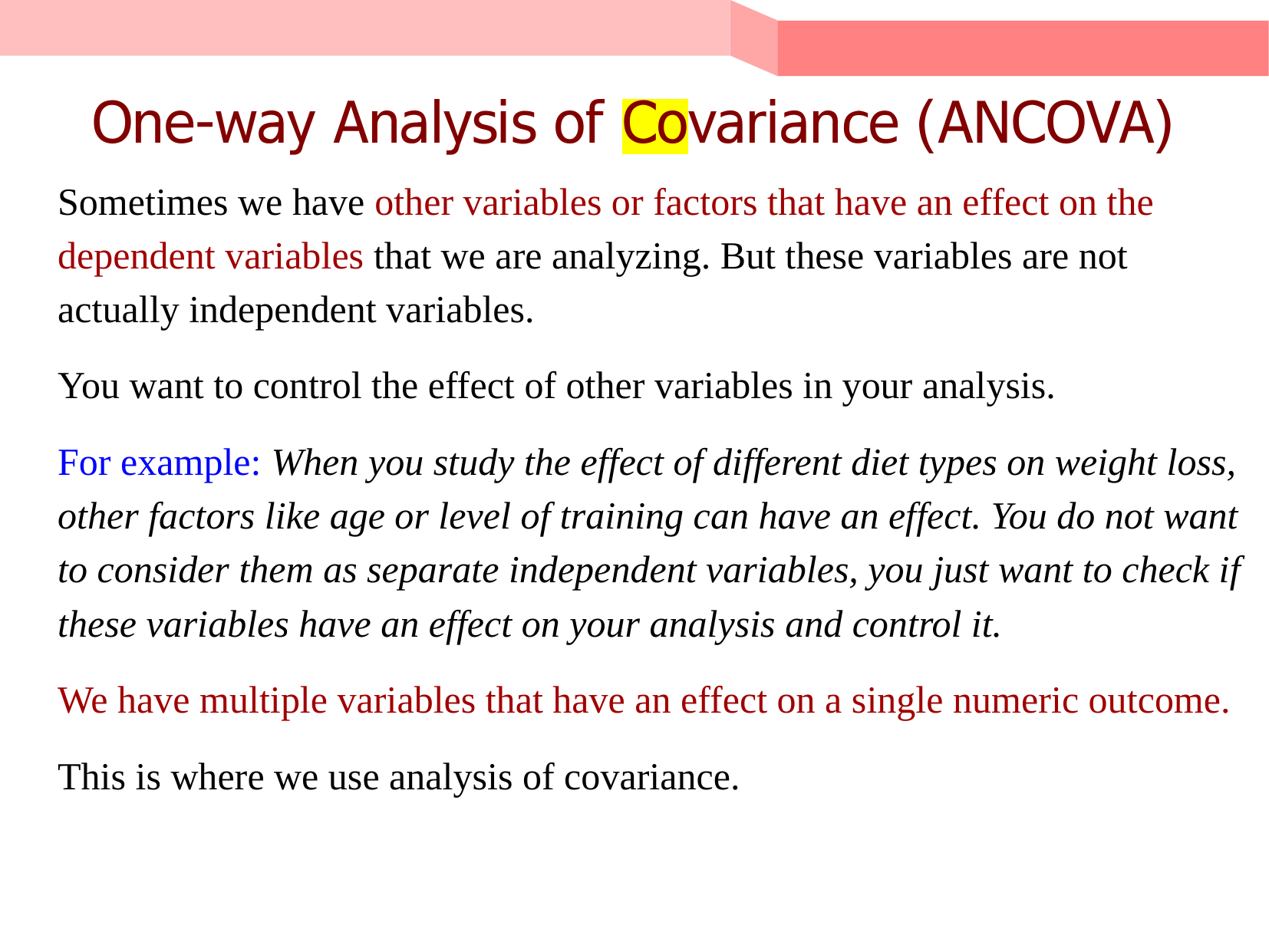

# One-way Analysis of Covariance (ANCOVA)
Sometimes we have other variables or factors that have an effect on the dependent variables that we are analyzing. But these variables are not actually independent variables.
You want to control the effect of other variables in your analysis.
For example: When you study the effect of different diet types on weight loss, other factors like age or level of training can have an effect. You do not want to consider them as separate independent variables, you just want to check if these variables have an effect on your analysis and control it.
We have multiple variables that have an effect on a single numeric outcome.
This is where we use analysis of covariance.